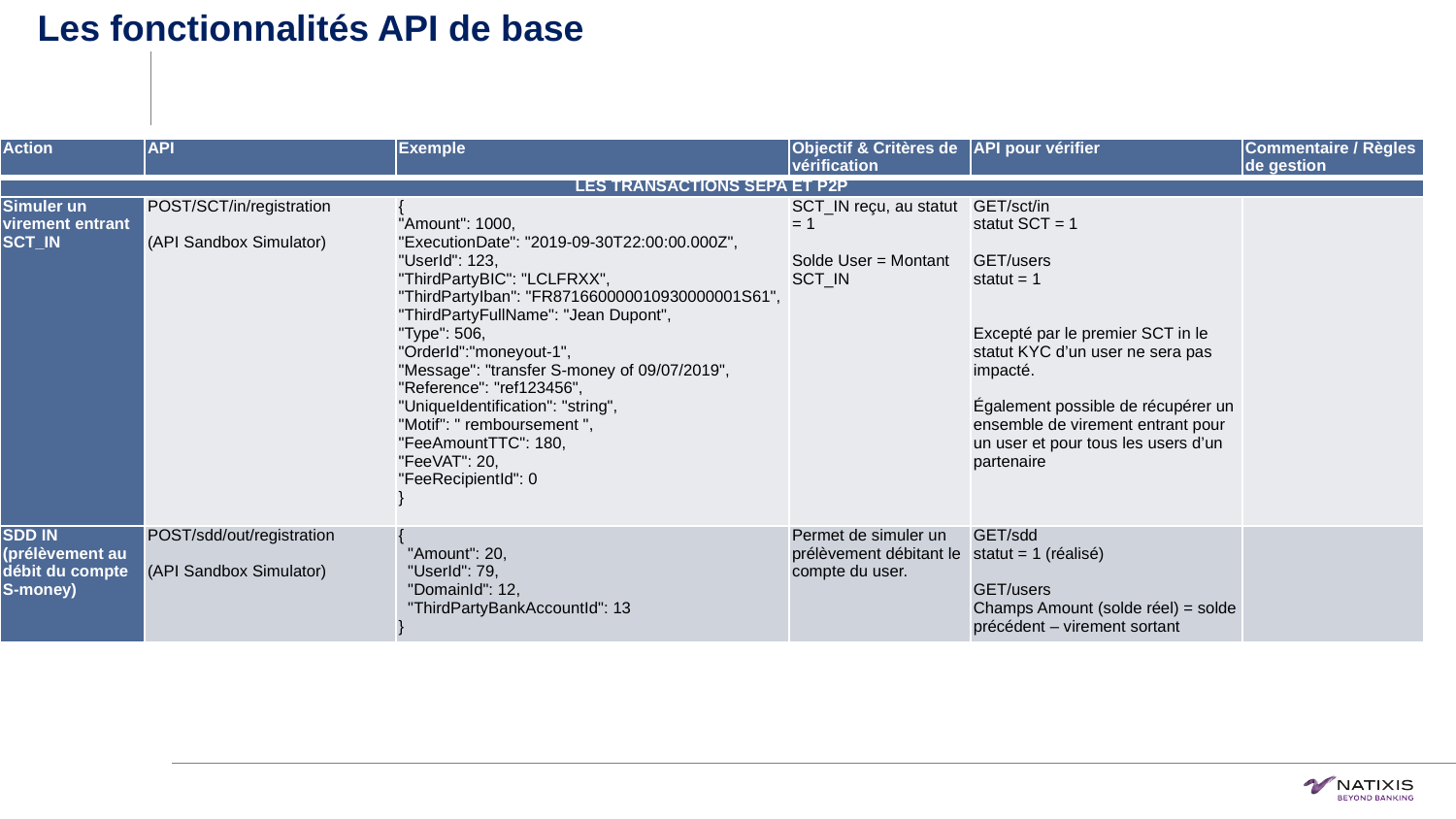

Les fonctionnalités API de base

| Action | API | Exemple | Objectif & Critères de vérification | API pour vérifier | Commentaire / Règles de gestion |
| --- | --- | --- | --- | --- | --- |
| LES TRANSACTIONS SEPA ET P2P |  |  |  |  |  |
| Simuler un virement entrant SCT\_IN | POST/SCT/in/registration   (API Sandbox Simulator) | { "Amount": 1000, "ExecutionDate": "2019-09-30T22:00:00.000Z", "UserId": 123, "ThirdPartyBIC": "LCLFRXX", "ThirdPartyIban": "FR871660000010930000001S61", "ThirdPartyFullName": "Jean Dupont", "Type": 506, "OrderId":"moneyout-1", "Message": "transfer S-money of 09/07/2019", "Reference": "ref123456", "UniqueIdentification": "string", "Motif": " remboursement ", "FeeAmountTTC": 180, "FeeVAT": 20, "FeeRecipientId": 0 } | SCT\_IN reçu, au statut = 1   Solde User = Montant SCT\_IN | GET/sct/in statut SCT = 1   GET/users statut = 1     Excepté par le premier SCT in le statut KYC d’un user ne sera pas impacté.   Également possible de récupérer un ensemble de virement entrant pour un user et pour tous les users d’un partenaire |  |
| SDD IN (prélèvement au débit du compte S-money) | POST/sdd/out/registration   (API Sandbox Simulator) | { "Amount": 20, "UserId": 79, "DomainId": 12, "ThirdPartyBankAccountId": 13 } | Permet de simuler un prélèvement débitant le compte du user. | GET/sdd statut = 1 (réalisé)   GET/users Champs Amount (solde réel) = solde précédent – virement sortant |  |